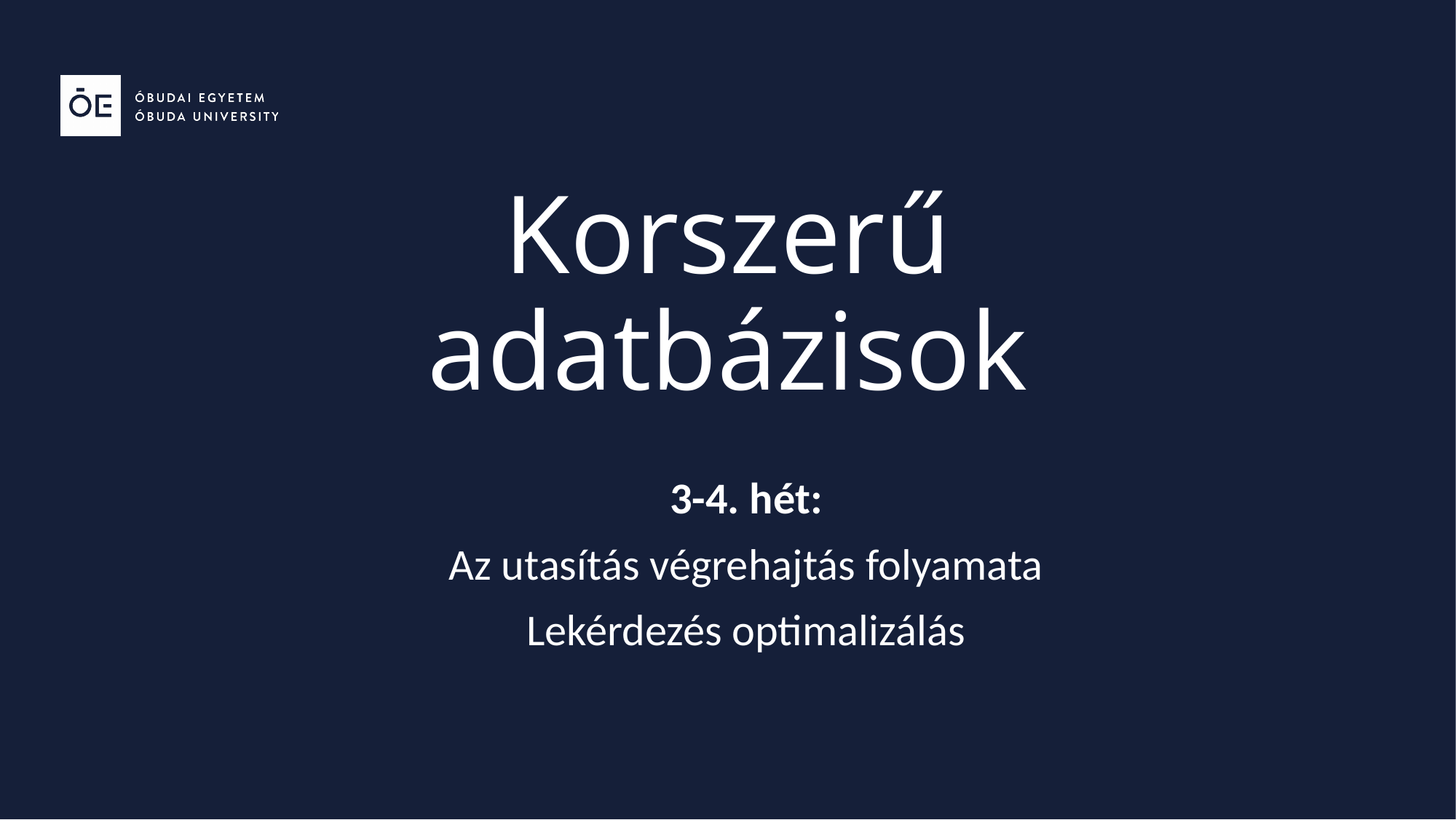

Korszerű adatbázisok

3-4. hét:
Az utasítás végrehajtás folyamata
Lekérdezés optimalizálás